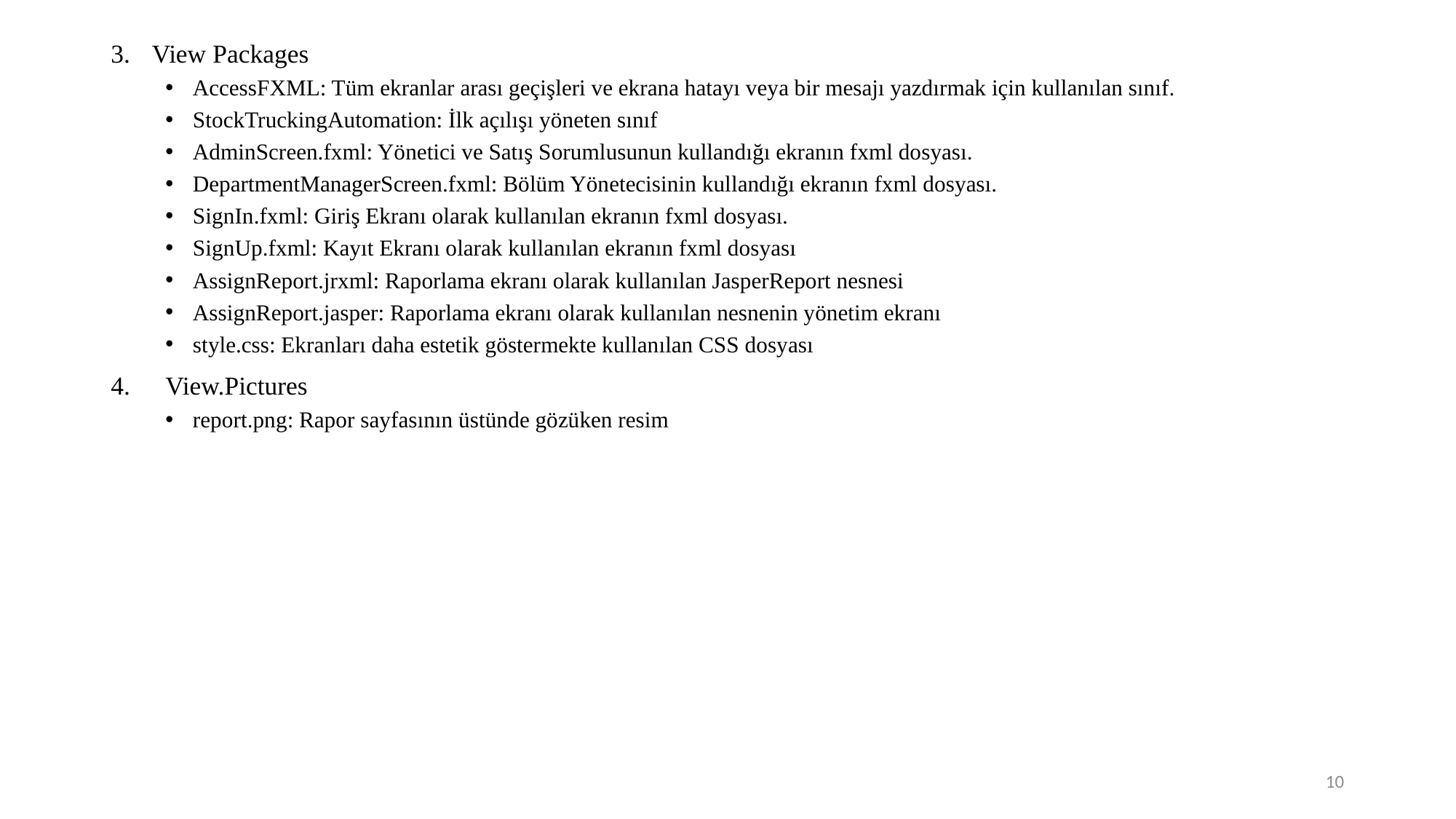

View Packages
AccessFXML: Tüm ekranlar arası geçişleri ve ekrana hatayı veya bir mesajı yazdırmak için kullanılan sınıf.
StockTruckingAutomation: İlk açılışı yöneten sınıf
AdminScreen.fxml: Yönetici ve Satış Sorumlusunun kullandığı ekranın fxml dosyası.
DepartmentManagerScreen.fxml: Bölüm Yönetecisinin kullandığı ekranın fxml dosyası.
SignIn.fxml: Giriş Ekranı olarak kullanılan ekranın fxml dosyası.
SignUp.fxml: Kayıt Ekranı olarak kullanılan ekranın fxml dosyası
AssignReport.jrxml: Raporlama ekranı olarak kullanılan JasperReport nesnesi
AssignReport.jasper: Raporlama ekranı olarak kullanılan nesnenin yönetim ekranı
style.css: Ekranları daha estetik göstermekte kullanılan CSS dosyası
View.Pictures
report.png: Rapor sayfasının üstünde gözüken resim

10